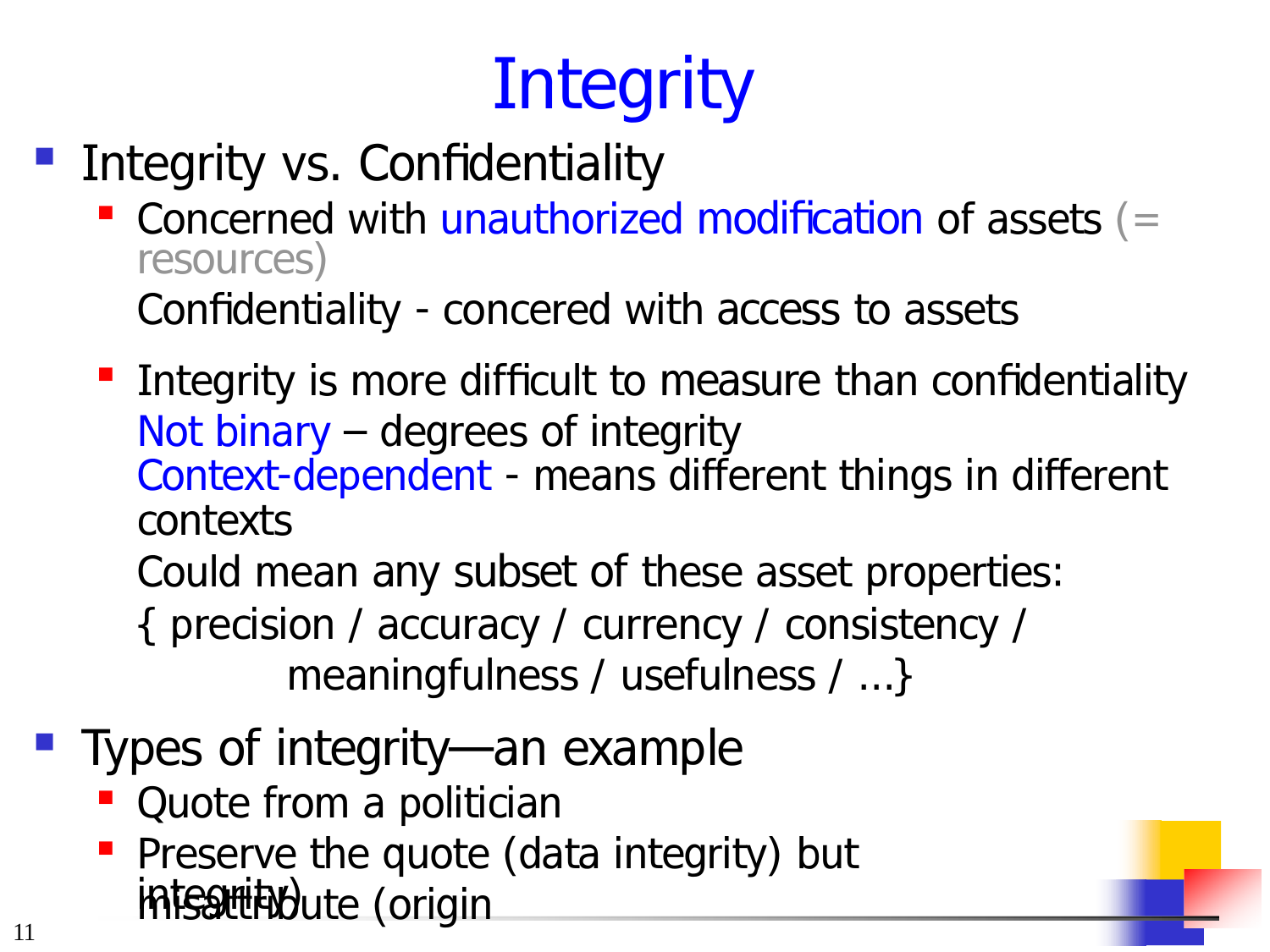

# Integrity
Integrity vs. Confidentiality
Concerned with unauthorized modification of assets (= resources)
Confidentiality - concered with access to assets
Integrity is more difficult to measure than confidentiality Not binary – degrees of integrity
Context-dependent - means different things in different
contexts
Could mean any subset of these asset properties:
{ precision / accuracy / currency / consistency / meaningfulness / usefulness / ...}
Types of integrity—an example
Quote from a politician
Preserve the quote (data integrity) but misattribute (origin
integrity)
11